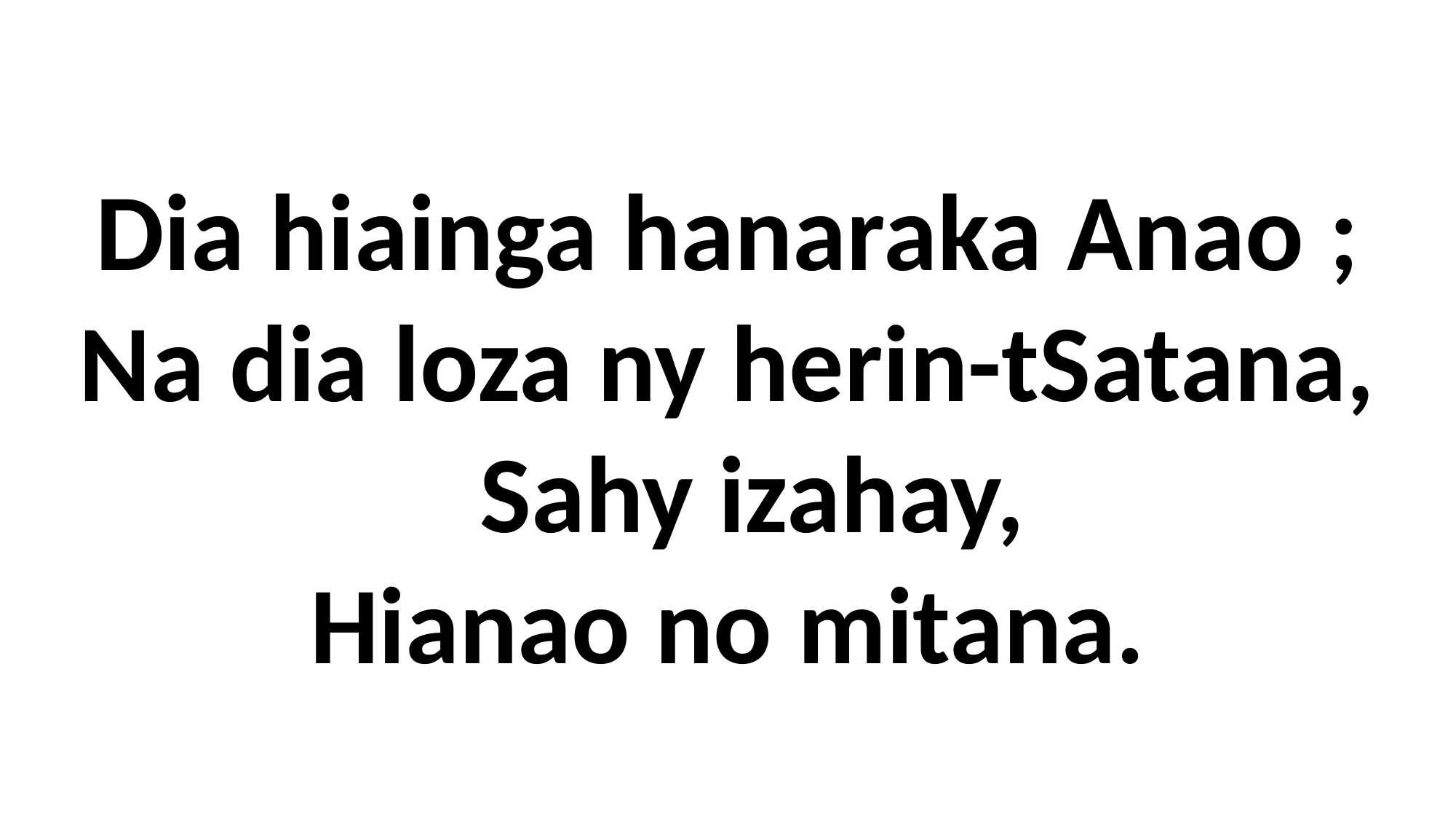

Dia hiainga hanaraka Anao ;
Na dia loza ny herin-tSatana,
   Sahy izahay,
Hianao no mitana.